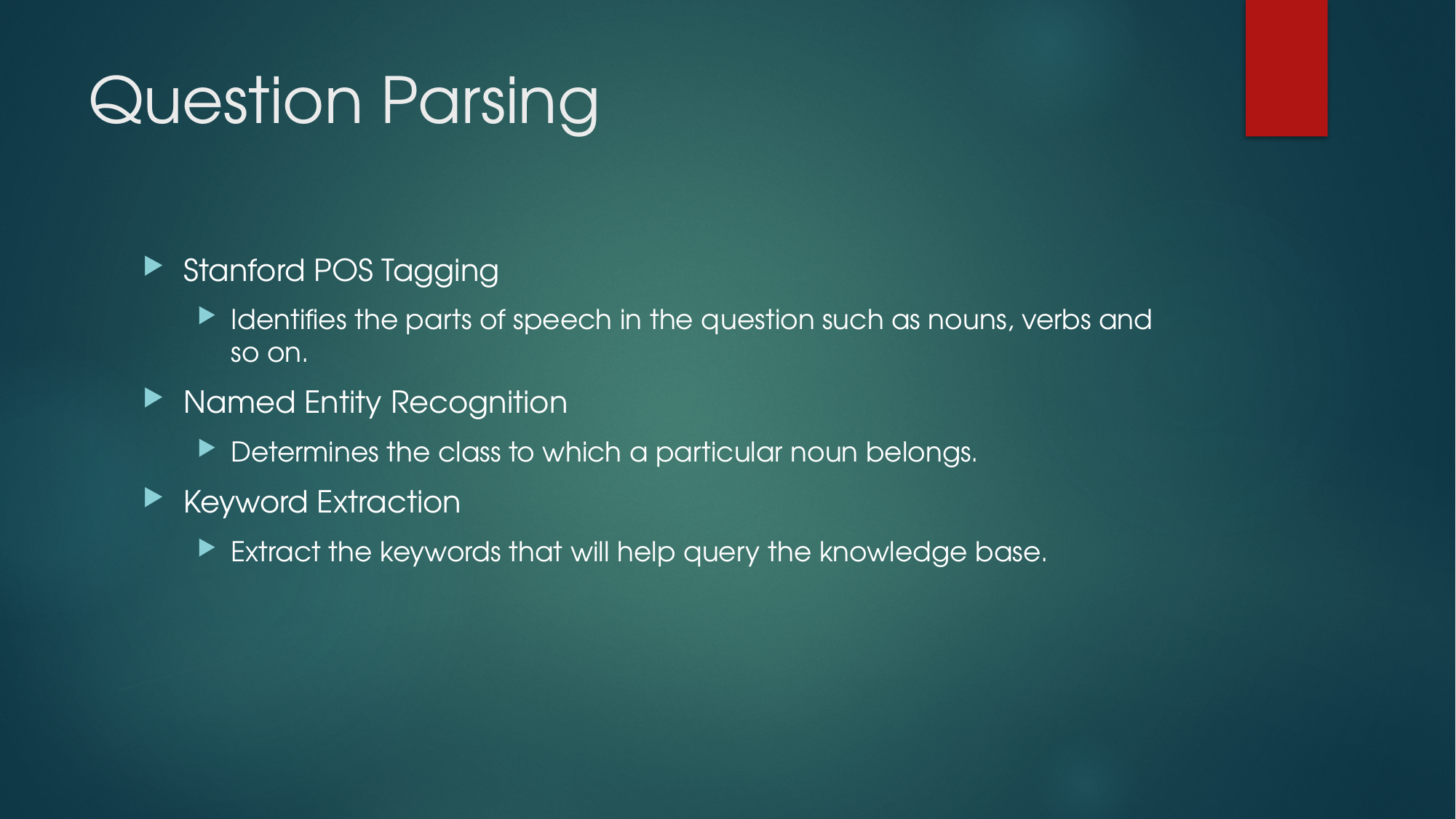

# Question Parsing
Stanford POS Tagging
Identifies the parts of speech in the question such as nouns, verbs and so on.
Named Entity Recognition
Determines the class to which a particular noun belongs.
Keyword Extraction
Extract the keywords that will help query the knowledge base.